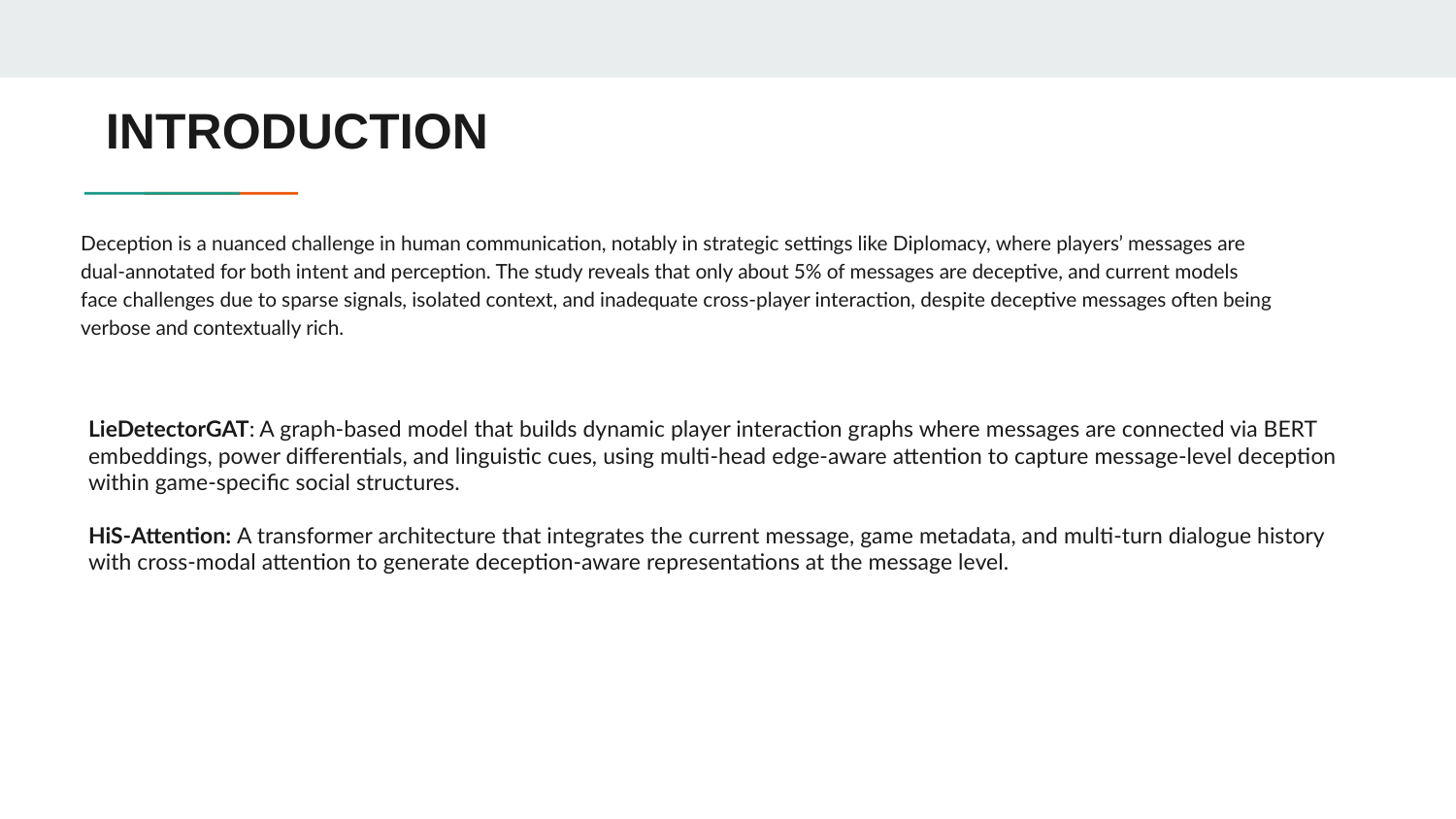

# INTRODUCTION
Deception is a nuanced challenge in human communication, notably in strategic settings like Diplomacy, where players’ messages are dual-annotated for both intent and perception. The study reveals that only about 5% of messages are deceptive, and current models face challenges due to sparse signals, isolated context, and inadequate cross-player interaction, despite deceptive messages often being verbose and contextually rich.
LieDetectorGAT: A graph-based model that builds dynamic player interaction graphs where messages are connected via BERT embeddings, power differentials, and linguistic cues, using multi-head edge-aware attention to capture message-level deception within game-specific social structures.
HiS-Attention: A transformer architecture that integrates the current message, game metadata, and multi-turn dialogue history with cross-modal attention to generate deception-aware representations at the message level.